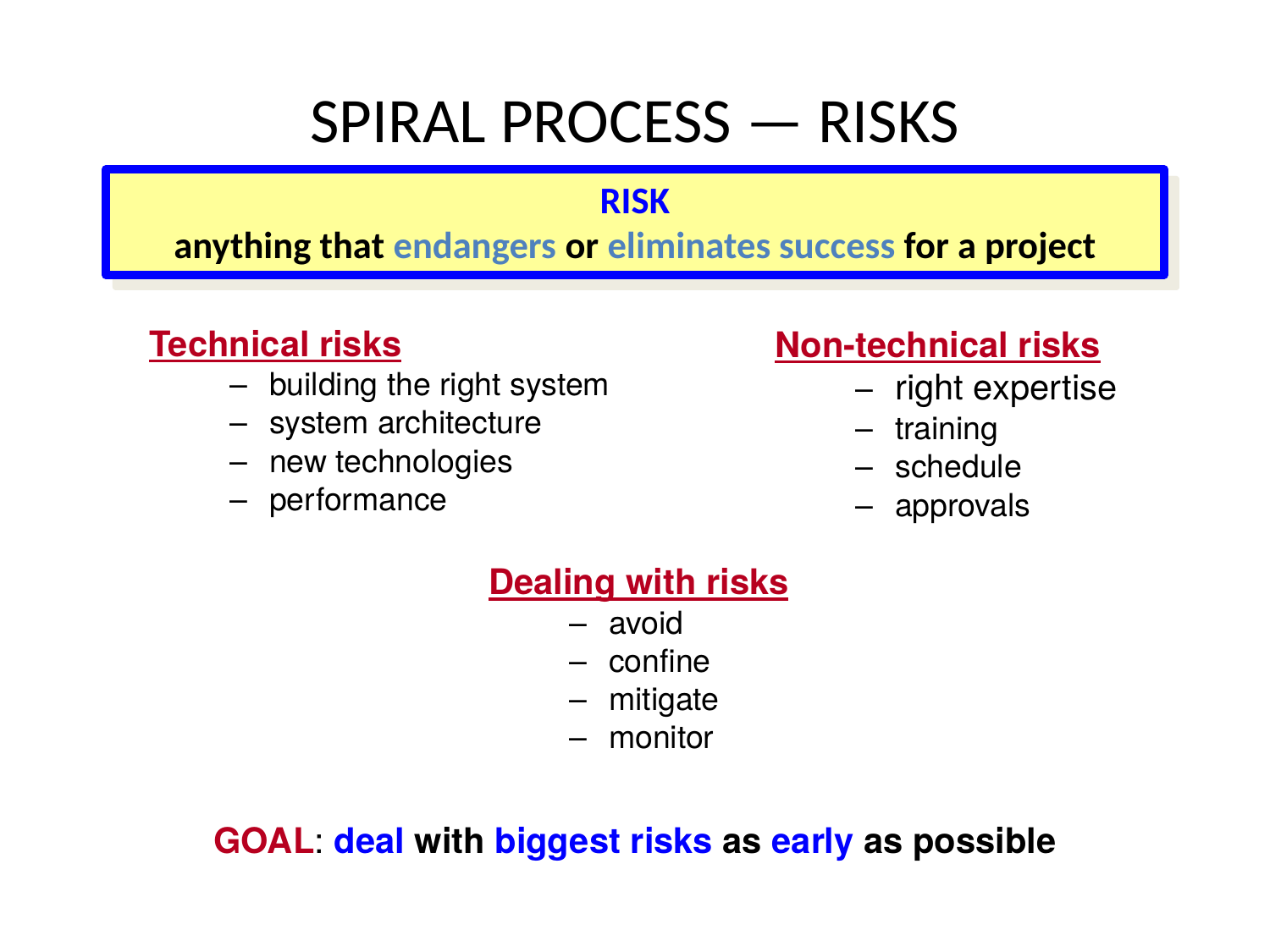

# SPIRAL PROCESS — RISKS
RISK
anything that endangers or eliminates success for a project
Technical risks
	–	building the right system
	–	system architecture
	–	new technologies
	–	performance
Non-technical risks
	– 	right expertise
	–	training
	–	schedule
	–	approvals
Dealing with risks
	–	avoid
	–	confine
	–	mitigate
	–	monitor
GOAL: deal with biggest risks as early as possible